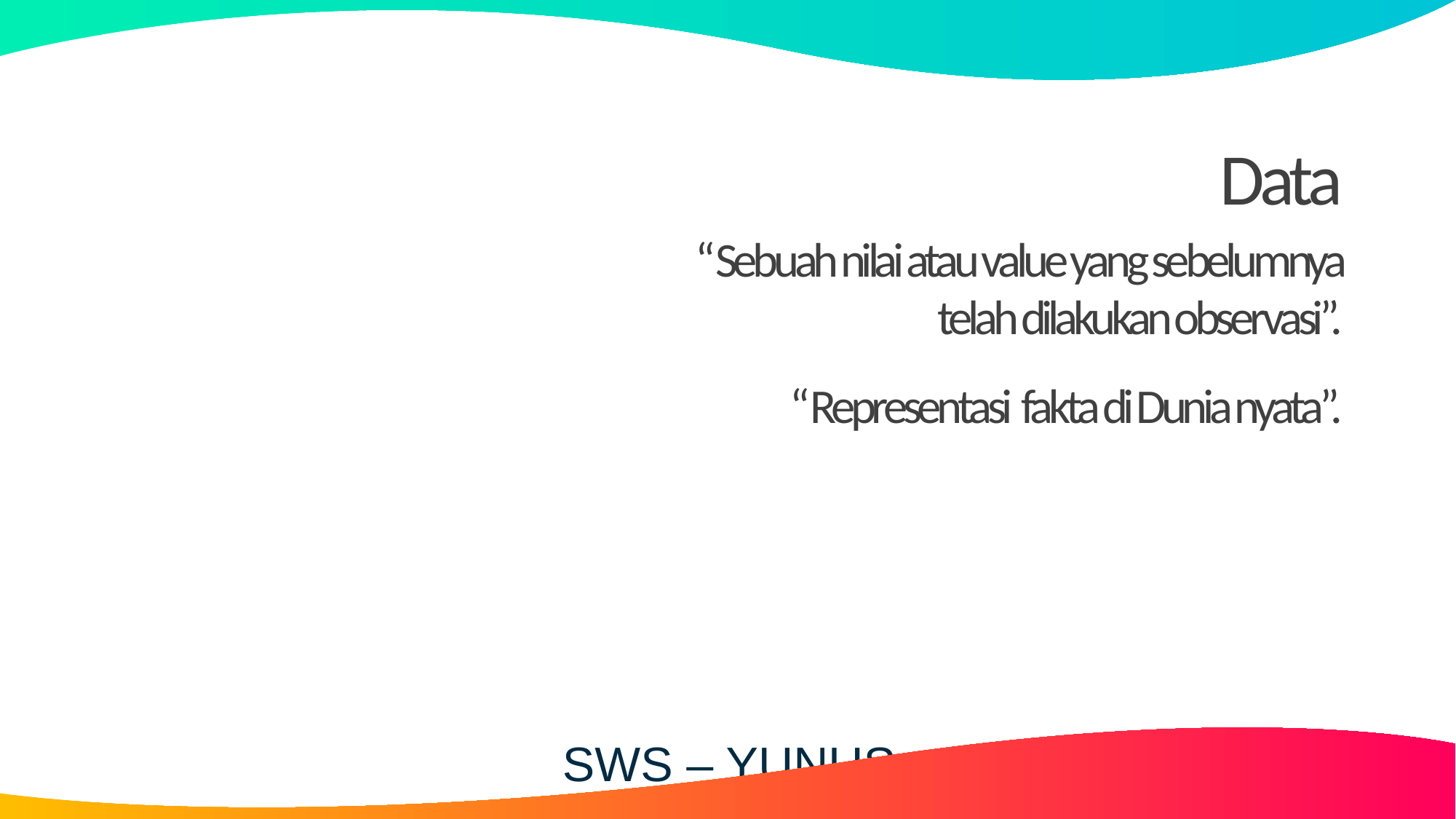

Data
“Sebuah nilai atau value yang sebelumnya telah dilakukan observasi”.
“Representasi  fakta di Dunia nyata”.